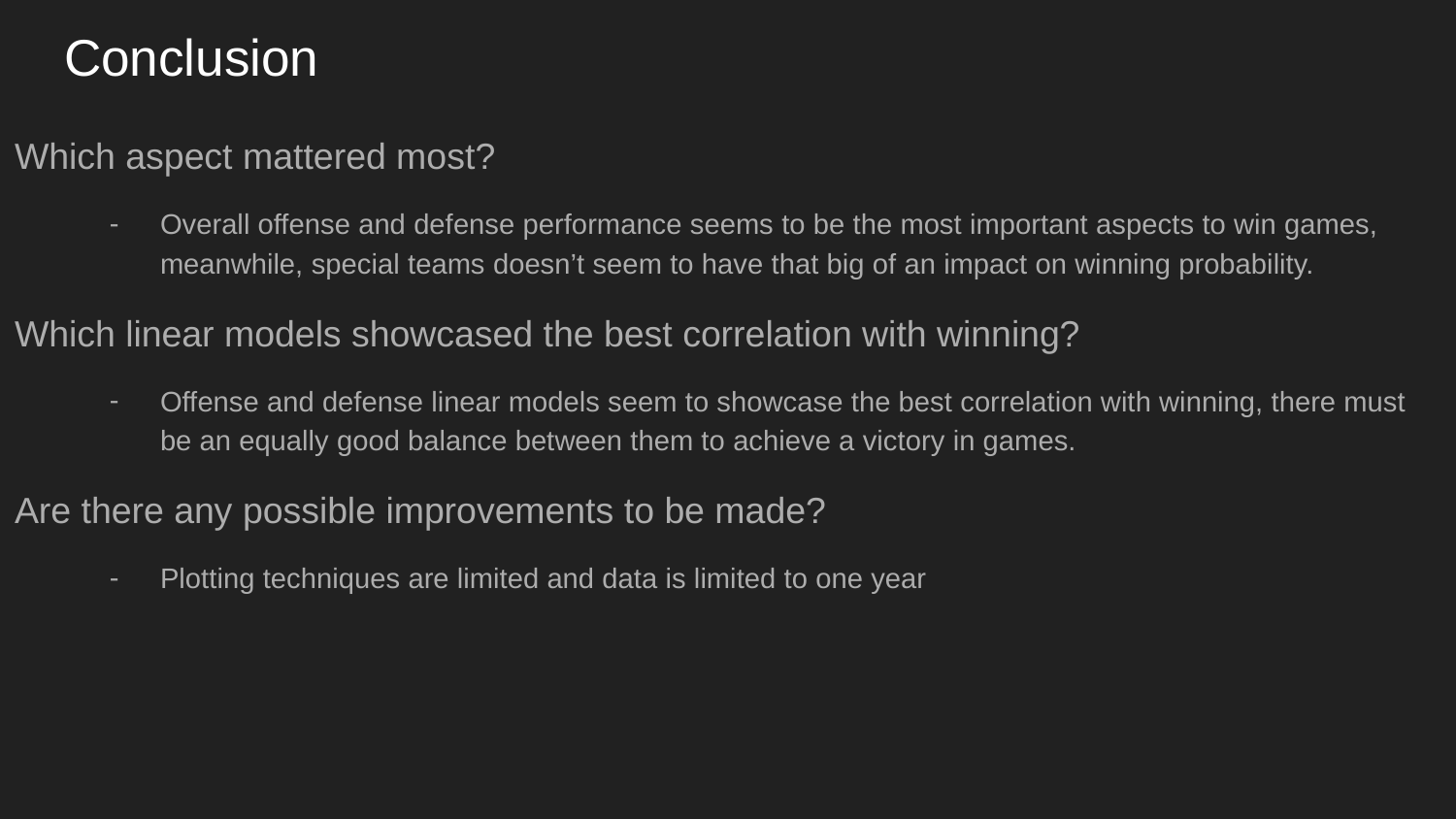

# Conclusion
Which aspect mattered most?
Overall offense and defense performance seems to be the most important aspects to win games, meanwhile, special teams doesn’t seem to have that big of an impact on winning probability.
Which linear models showcased the best correlation with winning?
Offense and defense linear models seem to showcase the best correlation with winning, there must be an equally good balance between them to achieve a victory in games.
Are there any possible improvements to be made?
Plotting techniques are limited and data is limited to one year